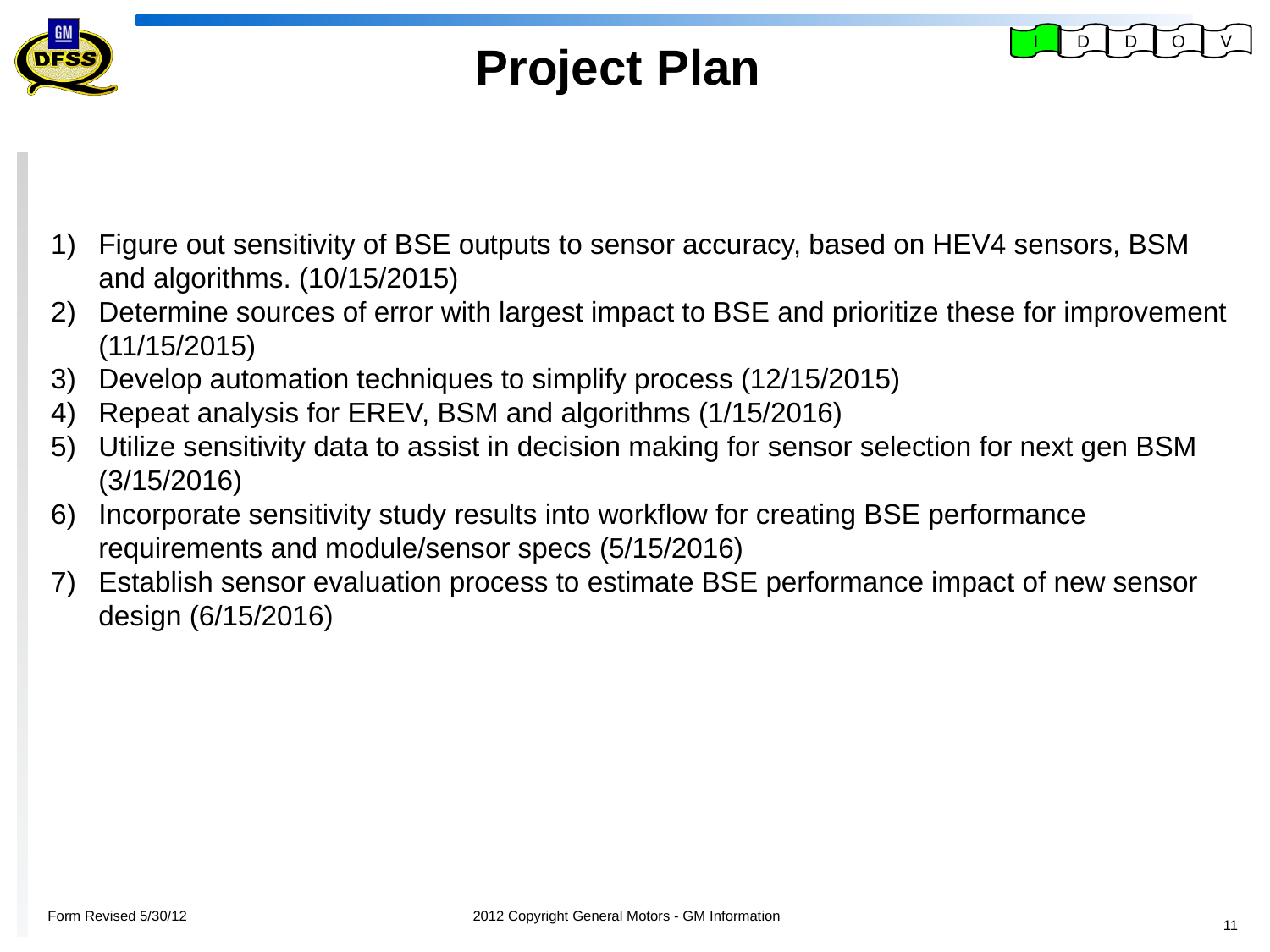

I
D
D
O
V
Project Plan

Figure out sensitivity of BSE outputs to sensor accuracy, based on HEV4 sensors, BSM and algorithms. (10/15/2015)
Determine sources of error with largest impact to BSE and prioritize these for improvement (11/15/2015)
Develop automation techniques to simplify process (12/15/2015)
Repeat analysis for EREV, BSM and algorithms (1/15/2016)
Utilize sensitivity data to assist in decision making for sensor selection for next gen BSM (3/15/2016)
Incorporate sensitivity study results into workflow for creating BSE performance requirements and module/sensor specs (5/15/2016)
Establish sensor evaluation process to estimate BSE performance impact of new sensor design (6/15/2016)
Form Revised 5/30/12
2012 Copyright General Motors - GM Information
11